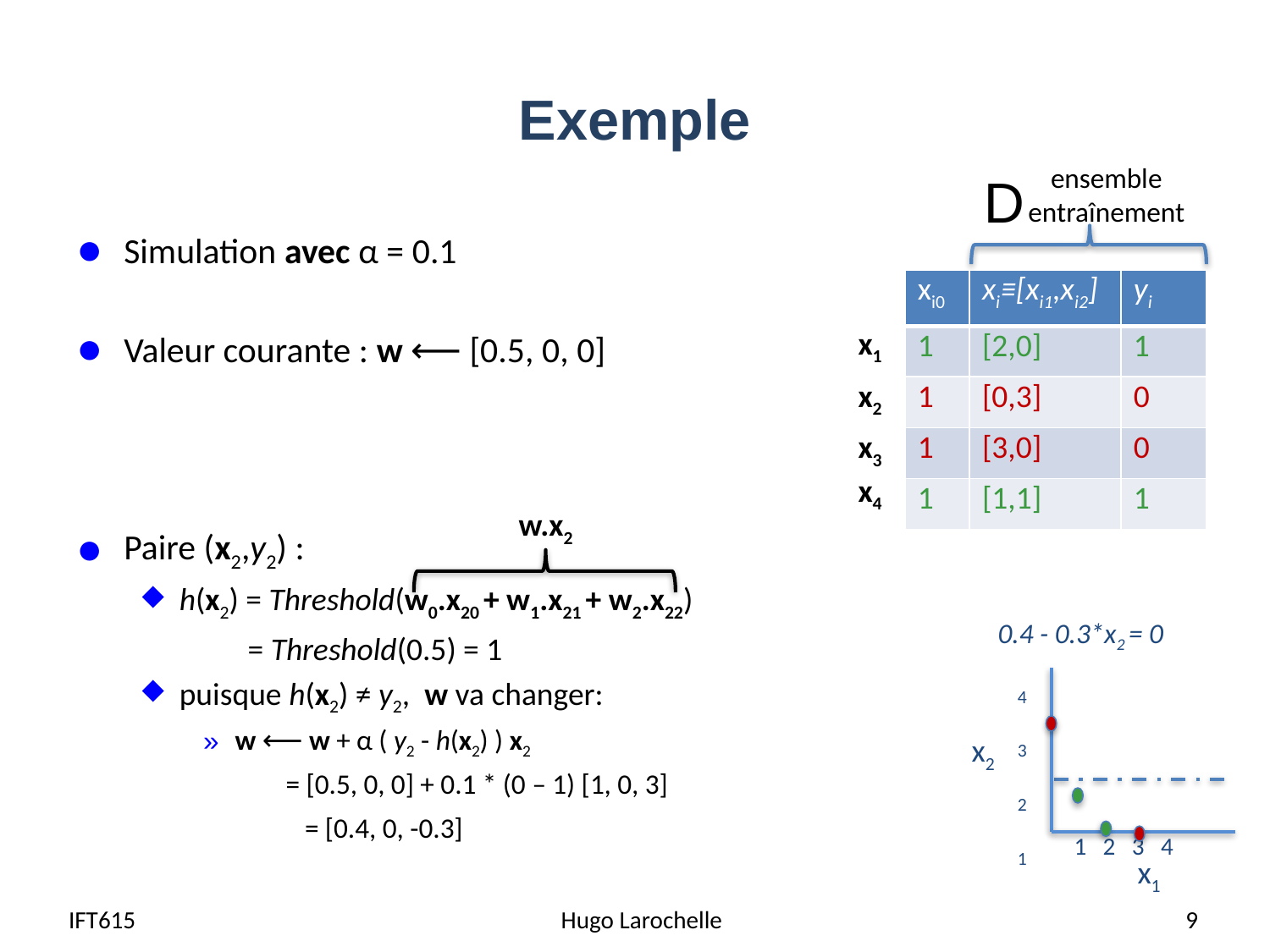

# Exemple

ensemble
entraînement
D
Simulation avec α = 0.1

Valeur courante : w ⟵ [0.5, 0, 0]

Paire (x2,y2) :
h(x2) = Threshold(w0.x20 + w1.x21 + w2.x22)
               = Threshold(0.5) = 1
puisque h(x2) ≠ y2,  w va changer:
w ⟵ w + α ( y2 - h(x2) ) x2
                       = [0.5, 0, 0] + 0.1 * (0 – 1) [1, 0, 3]
                = [0.4, 0, -0.3]
| xi0 | xi≡[xi1,xi2] | yi |
| --- | --- | --- |
| 1 | [2,0] | 1 |
| 1 | [0,3] | 0 |
| 1 | [3,0] | 0 |
| 1 | [1,1] | 1 |
x1
x2
x3

x4
w.x2
0.4 - 0.3*x2 = 0
4
3
2
1

x2

1   2   3   4
x1

IFT615
Hugo Larochelle
9